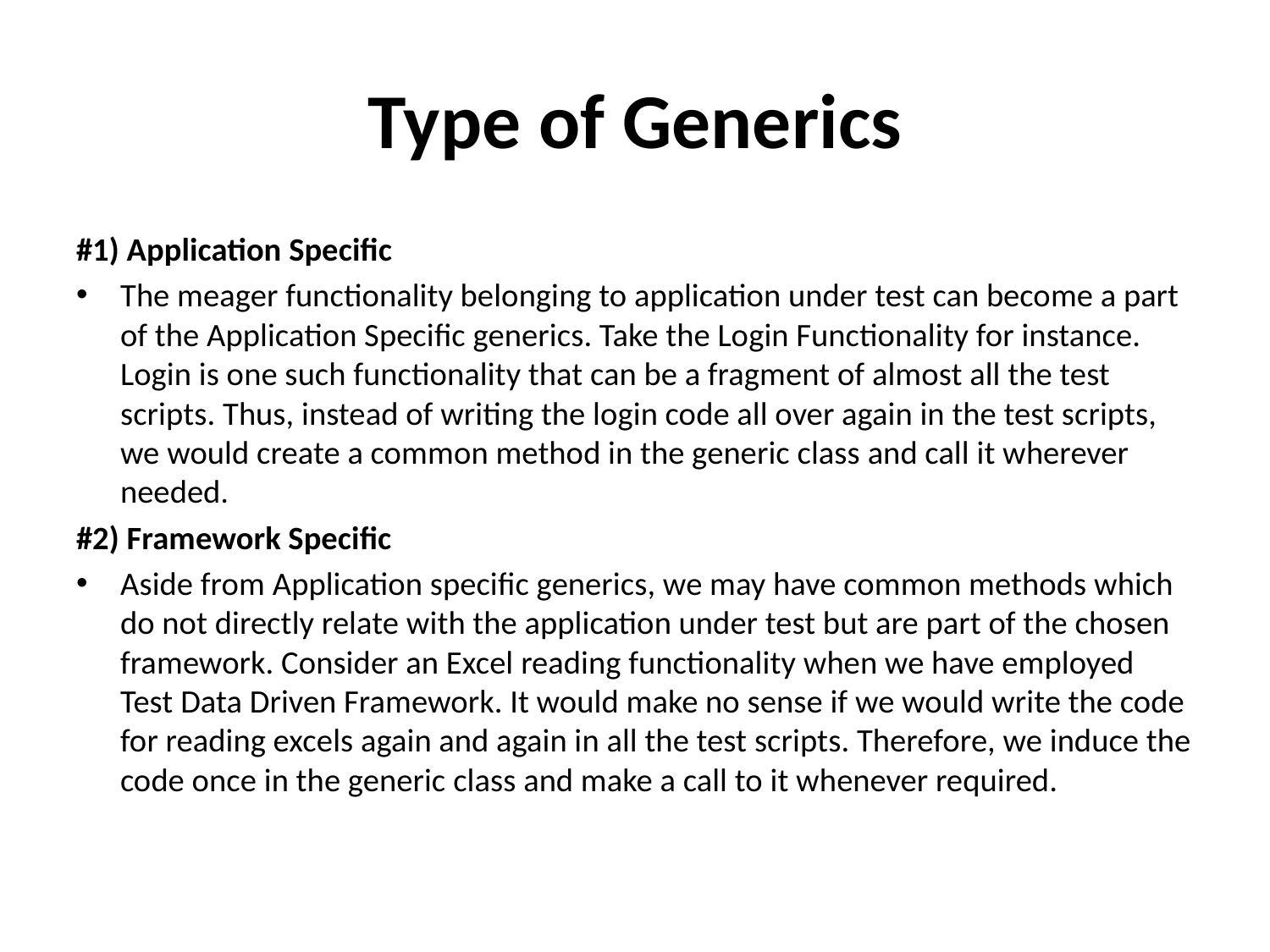

# Type of Generics
#1) Application Specific
The meager functionality belonging to application under test can become a part of the Application Specific generics. Take the Login Functionality for instance. Login is one such functionality that can be a fragment of almost all the test scripts. Thus, instead of writing the login code all over again in the test scripts, we would create a common method in the generic class and call it wherever needed.
#2) Framework Specific
Aside from Application specific generics, we may have common methods which do not directly relate with the application under test but are part of the chosen framework. Consider an Excel reading functionality when we have employed Test Data Driven Framework. It would make no sense if we would write the code for reading excels again and again in all the test scripts. Therefore, we induce the code once in the generic class and make a call to it whenever required.